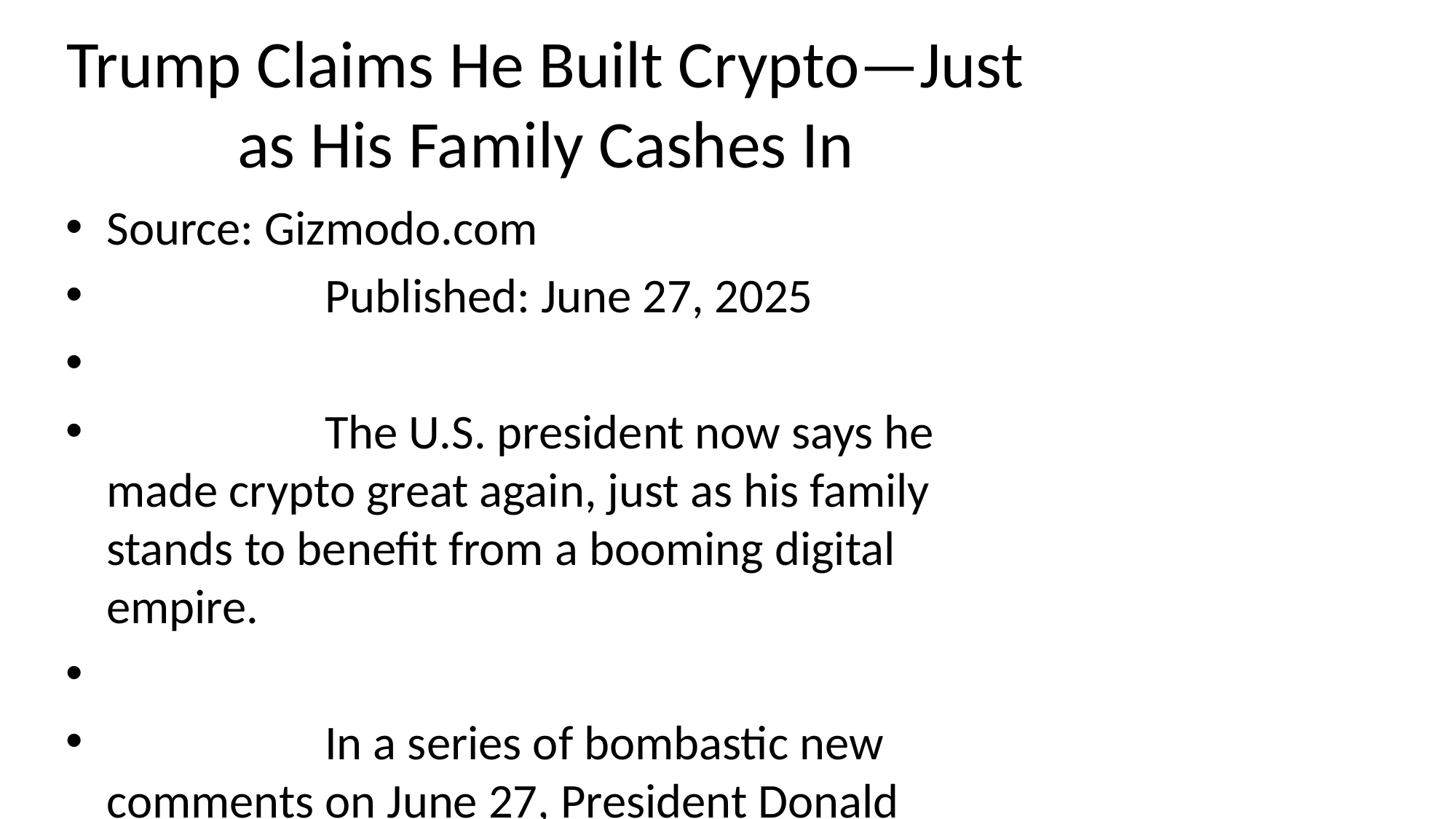

# Trump Claims He Built Crypto—Just as His Family Cashes In
Source: Gizmodo.com
                    Published: June 27, 2025

                    The U.S. president now says he made crypto great again, just as his family stands to benefit from a booming digital empire.

                    In a series of bombastic new comments on June 27, President Donald Trump didn’t just embrace the world of cryptocurrency; he claimed to be its founding father. Painting a picture of a failing industr… [+3277 chars]